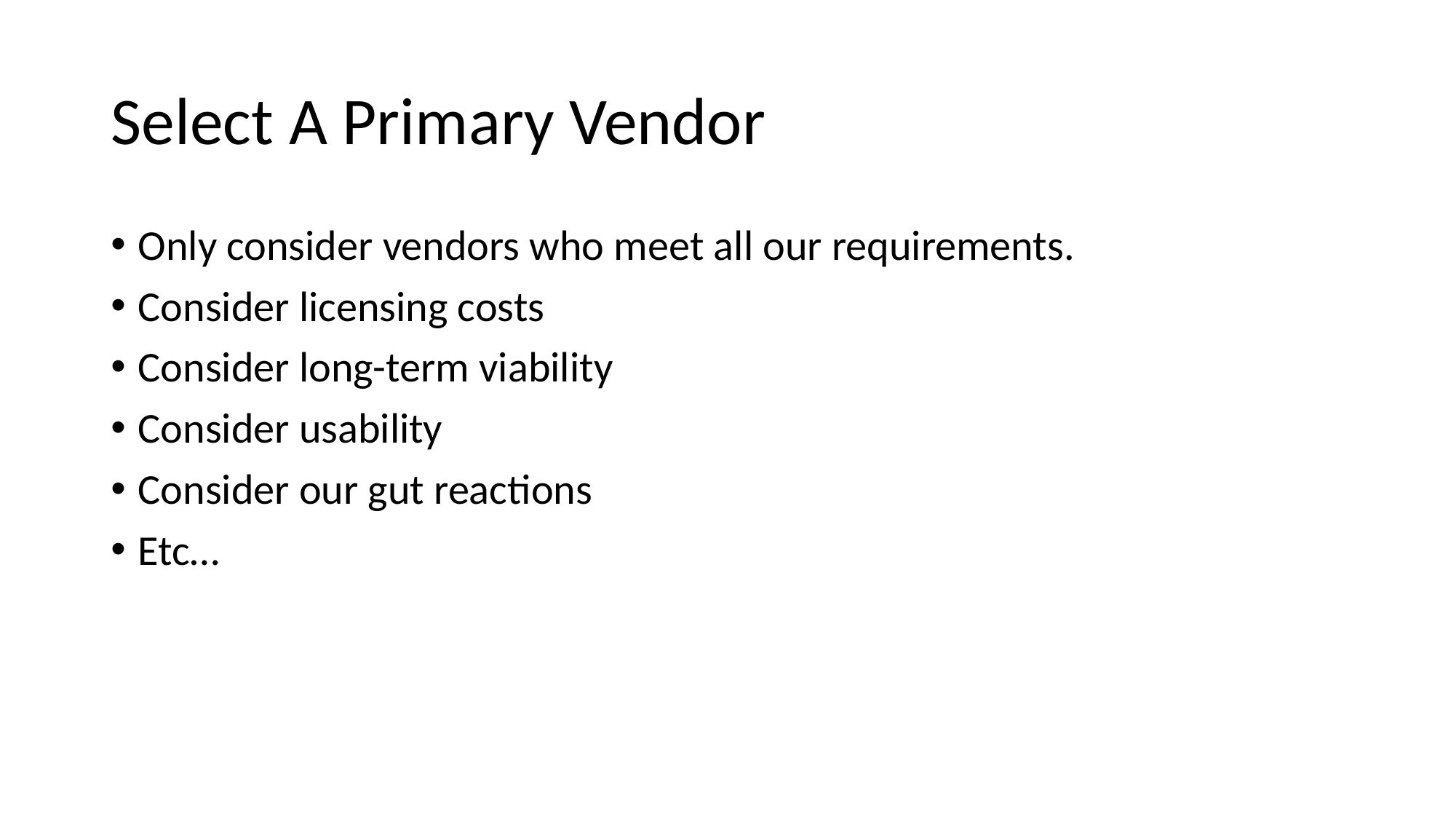

# Select A Primary Vendor
Only consider vendors who meet all our requirements.
Consider licensing costs
Consider long-term viability
Consider usability
Consider our gut reactions
Etc…